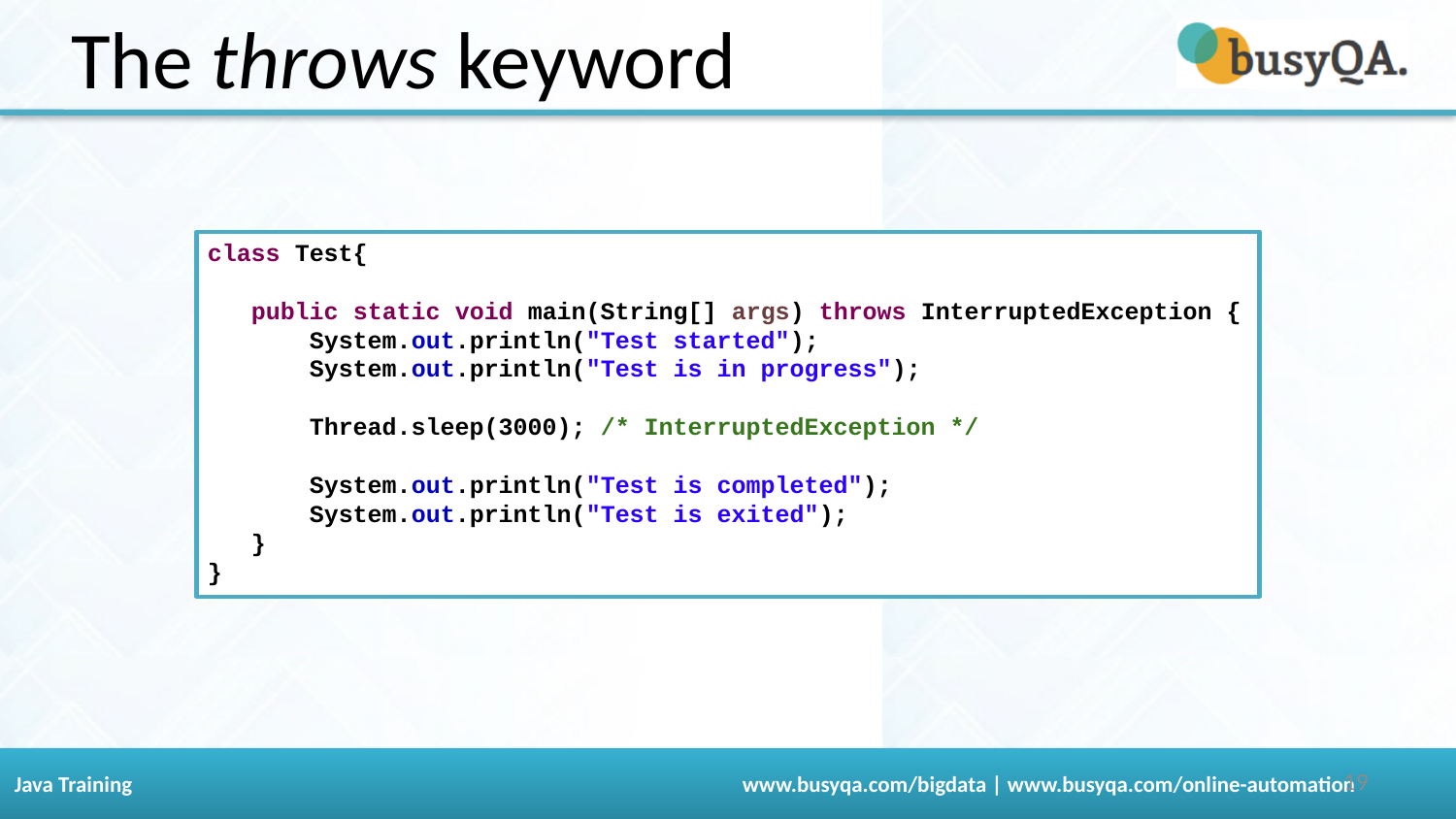

The throws keyword
class Test{

   public static void main(String[] args) throws InterruptedException {
       System.out.println("Test started");
       System.out.println("Test is in progress");

       Thread.sleep(3000); /* InterruptedException */

       System.out.println("Test is completed");
       System.out.println("Test is exited");
   }
}
19